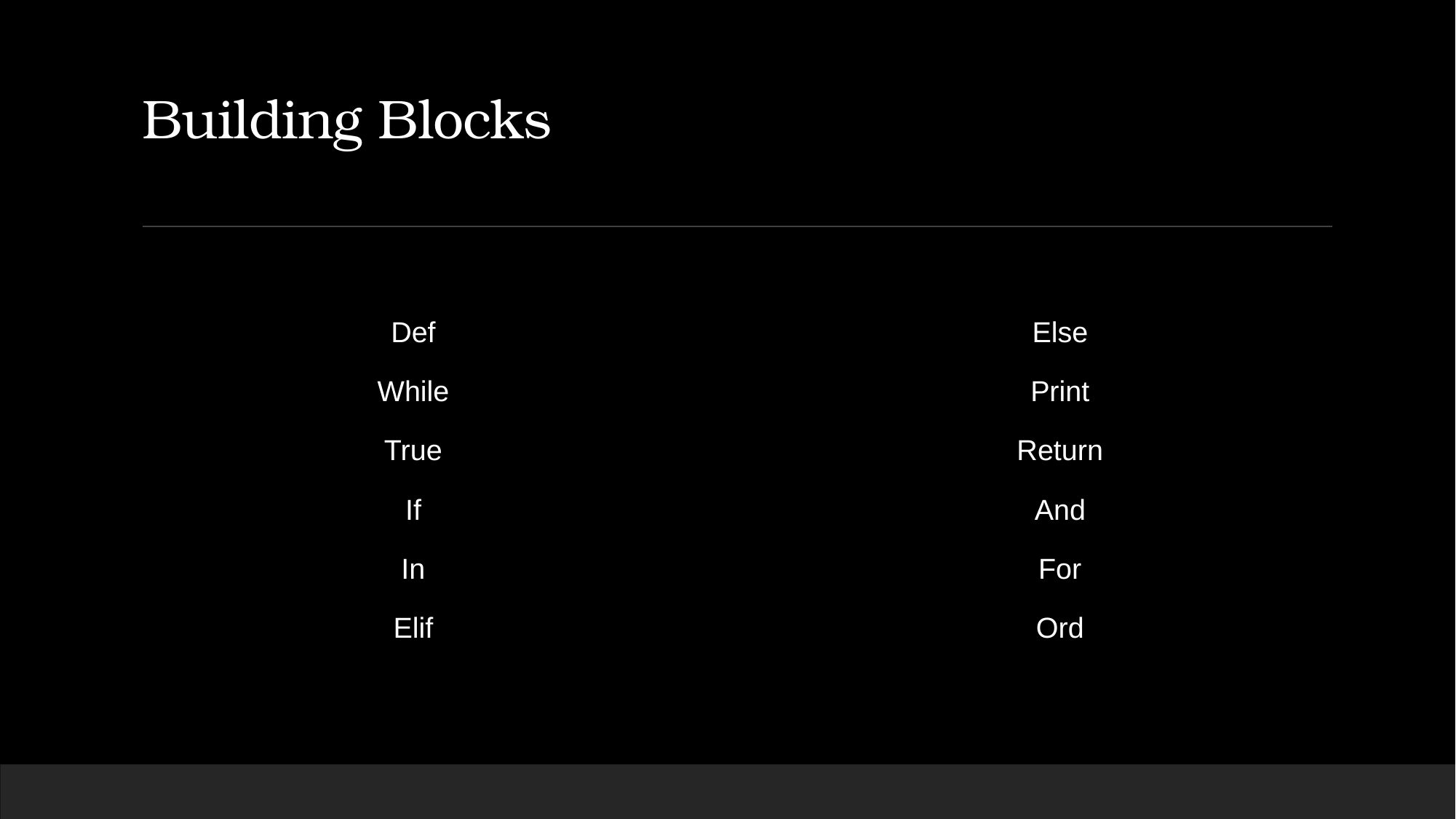

# Building Blocks
Def
While
True
If
In
Elif
Else
Print
Return
And
For
Ord